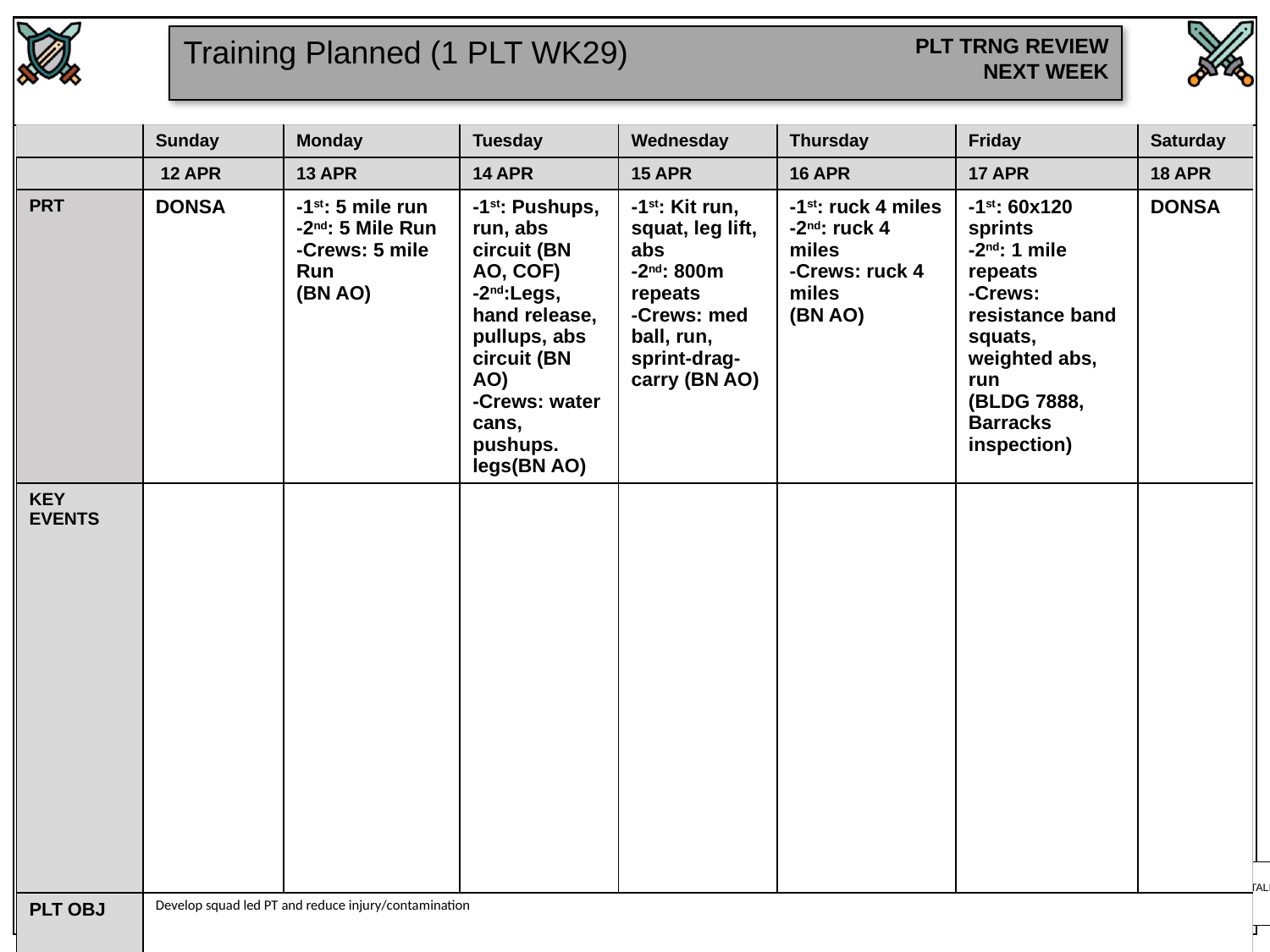

Training Planned (1 PLT WK29)
|  | Sunday | Monday | Tuesday | Wednesday | Thursday | Friday | Saturday |
| --- | --- | --- | --- | --- | --- | --- | --- |
|  | 12 APR | 13 APR | 14 APR | 15 APR | 16 APR | 17 APR | 18 APR |
| PRT | DONSA | -1st: 5 mile run -2nd: 5 Mile Run -Crews: 5 mile Run (BN AO) | -1st: Pushups, run, abs circuit (BN AO, COF) -2nd:Legs, hand release, pullups, abs circuit (BN AO) -Crews: water cans, pushups. legs(BN AO) | -1st: Kit run, squat, leg lift, abs -2nd: 800m repeats -Crews: med ball, run, sprint-drag-carry (BN AO) | -1st: ruck 4 miles -2nd: ruck 4 miles -Crews: ruck 4 miles (BN AO) | -1st: 60x120 sprints -2nd: 1 mile repeats -Crews: resistance band squats, weighted abs, run (BLDG 7888, Barracks inspection) | DONSA |
| KEY EVENTS |  |  |  |  |  |  |  |
| PLT OBJ | Develop squad led PT and reduce injury/contamination |  |  |  |  |  |  |